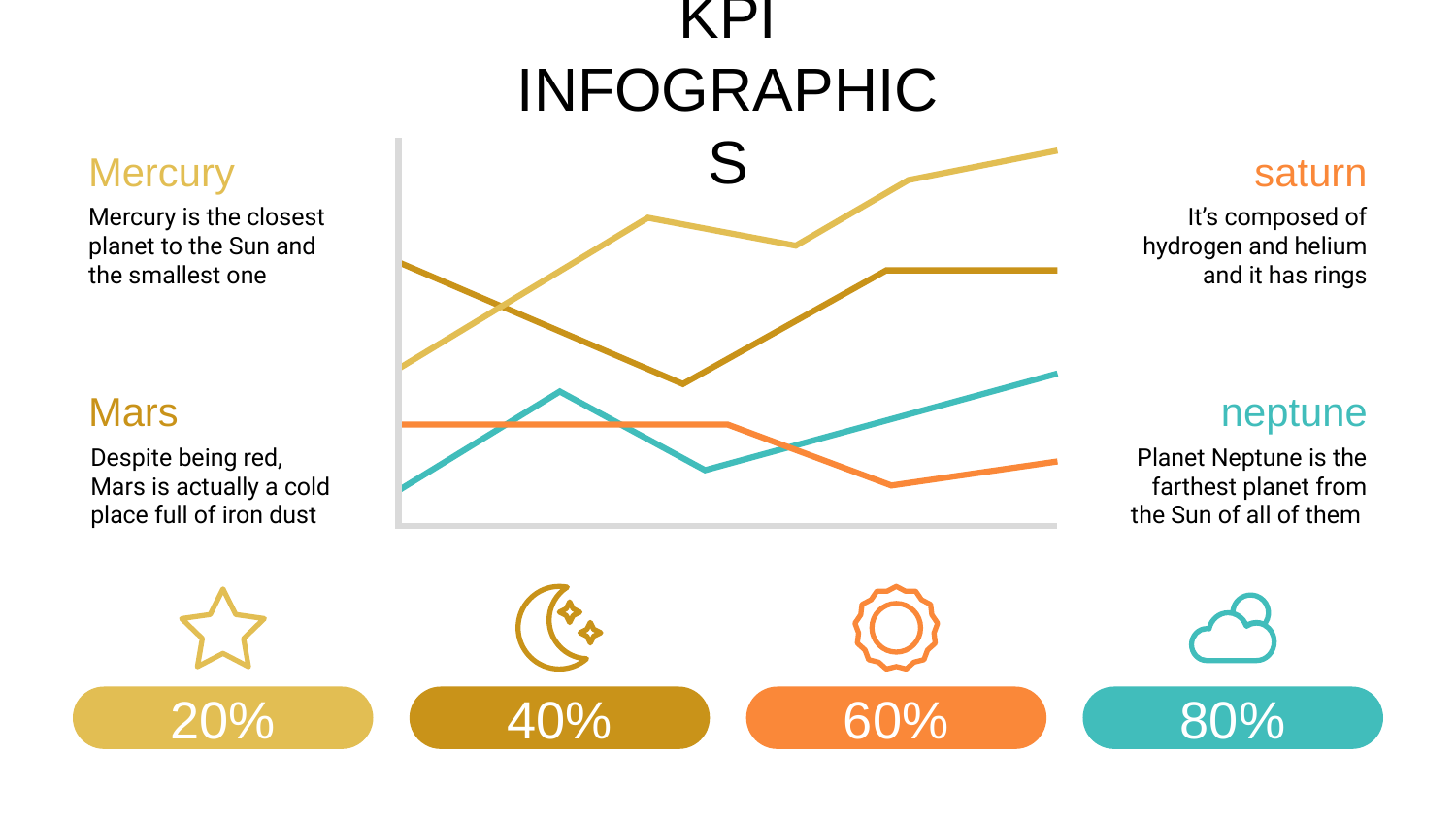

# KPI INFOGRAPHICS
Mercury
Mercury is the closest planet to the Sun and the smallest one
saturn
It’s composed of hydrogen and helium and it has rings

Mars
Despite being red,
Mars is actually a cold place full of iron dust
neptune
Planet Neptune is the farthest planet from the Sun of all of them

20%
40%
60%
80%